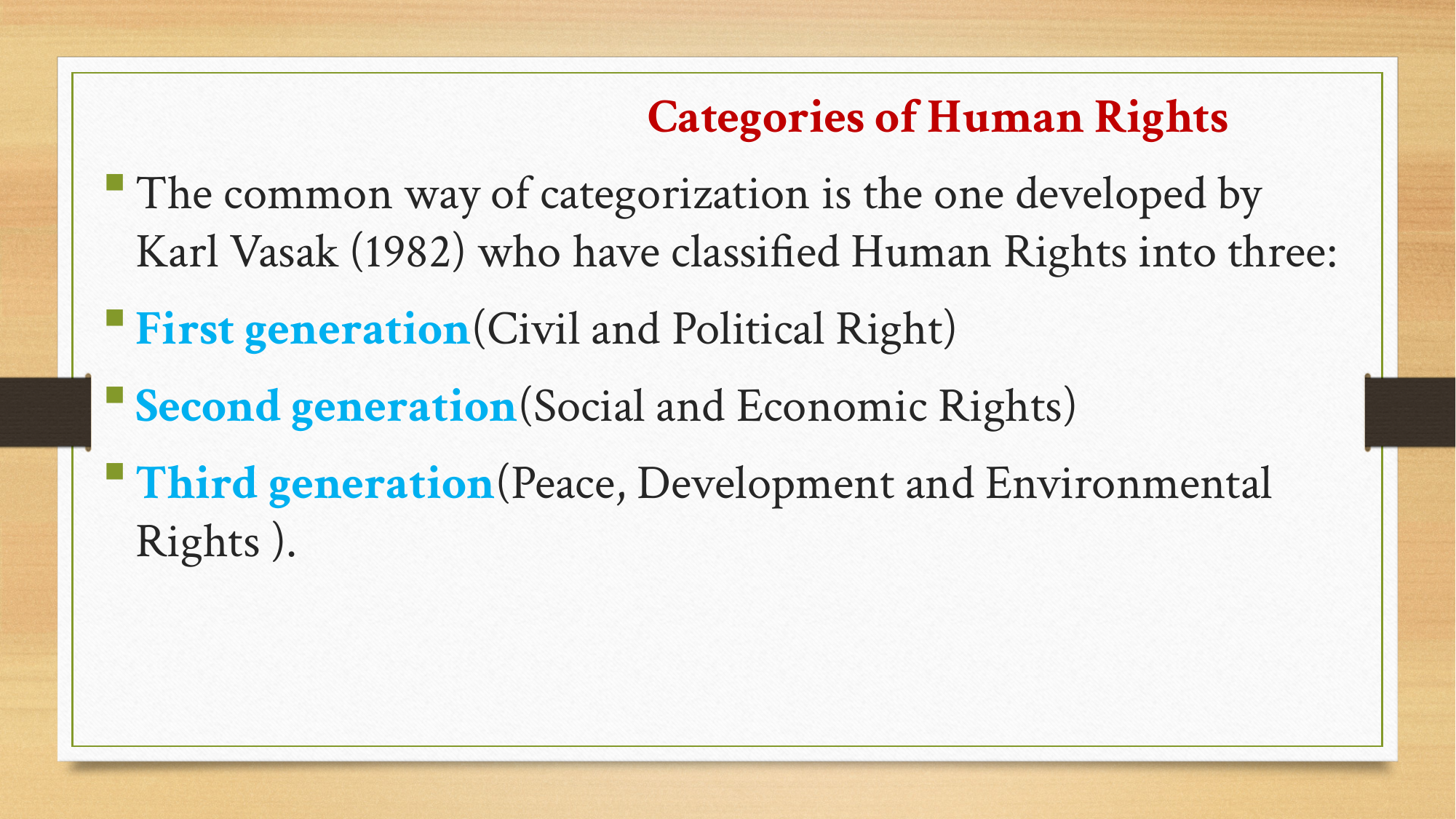

Categories of Human Rights
The common way of categorization is the one developed by Karl Vasak (1982) who have classified Human Rights into three:
First generation(Civil and Political Right)
Second generation(Social and Economic Rights)
Third generation(Peace, Development and Environmental Rights ).